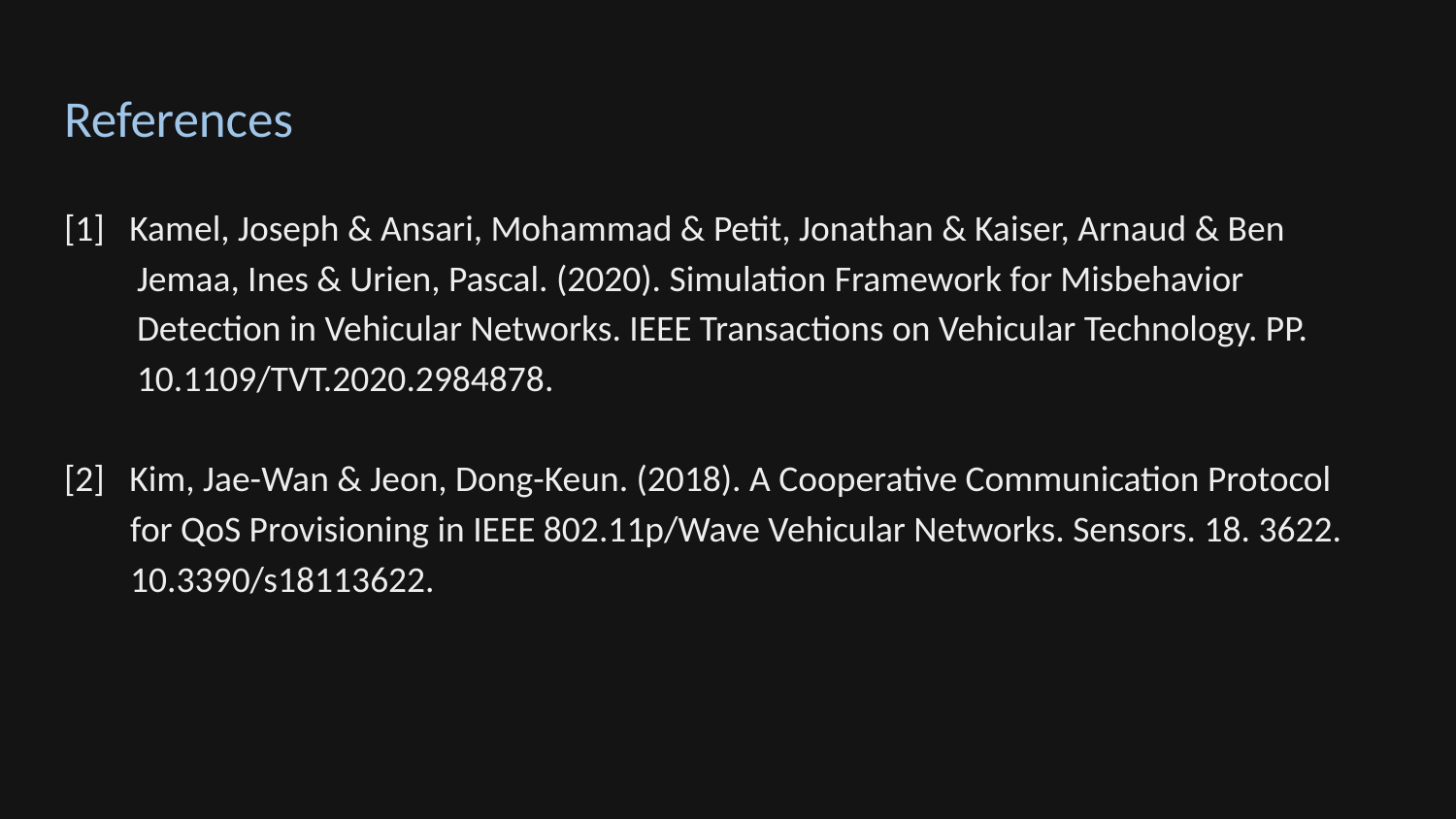

# References
[1]   Kamel, Joseph & Ansari, Mohammad & Petit, Jonathan & Kaiser, Arnaud & Ben
Jemaa, Ines & Urien, Pascal. (2020). Simulation Framework for Misbehavior
Detection in Vehicular Networks. IEEE Transactions on Vehicular Technology. PP.
10.1109/TVT.2020.2984878.

[2]   Kim, Jae-Wan & Jeon, Dong-Keun. (2018). A Cooperative Communication Protocol
        for QoS Provisioning in IEEE 802.11p/Wave Vehicular Networks. Sensors. 18. 3622.
        10.3390/s18113622.